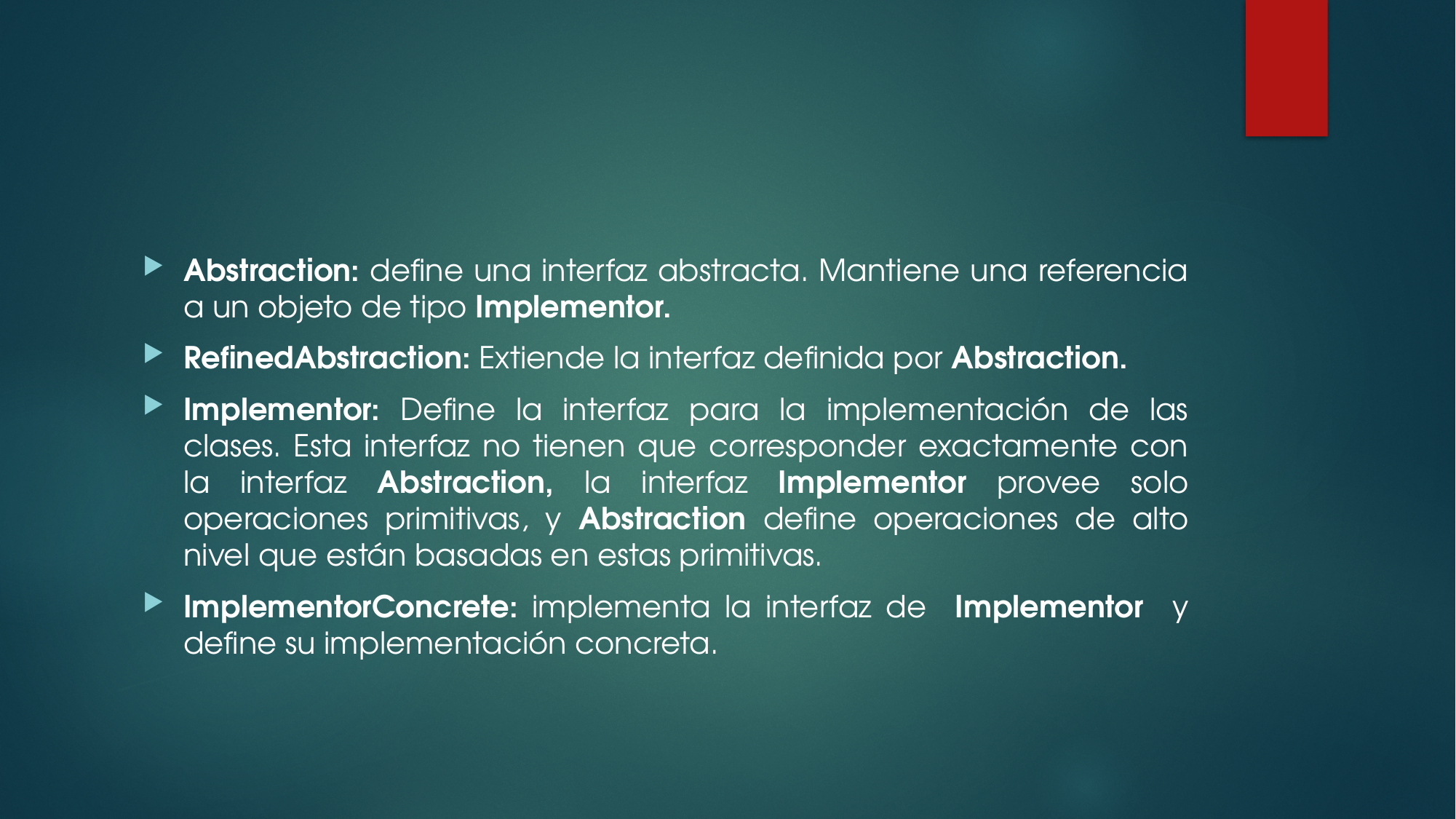

#
Abstraction: define una interfaz abstracta. Mantiene una referencia a un objeto de tipo Implementor.
RefinedAbstraction: Extiende la interfaz definida por Abstraction.
Implementor: Define la interfaz para la implementación de las clases. Esta interfaz no tienen que corresponder exactamente con la interfaz Abstraction, la interfaz Implementor provee solo operaciones primitivas, y Abstraction define operaciones de alto nivel que están basadas en estas primitivas.
ImplementorConcrete: implementa la interfaz de  Implementor  y define su implementación concreta.